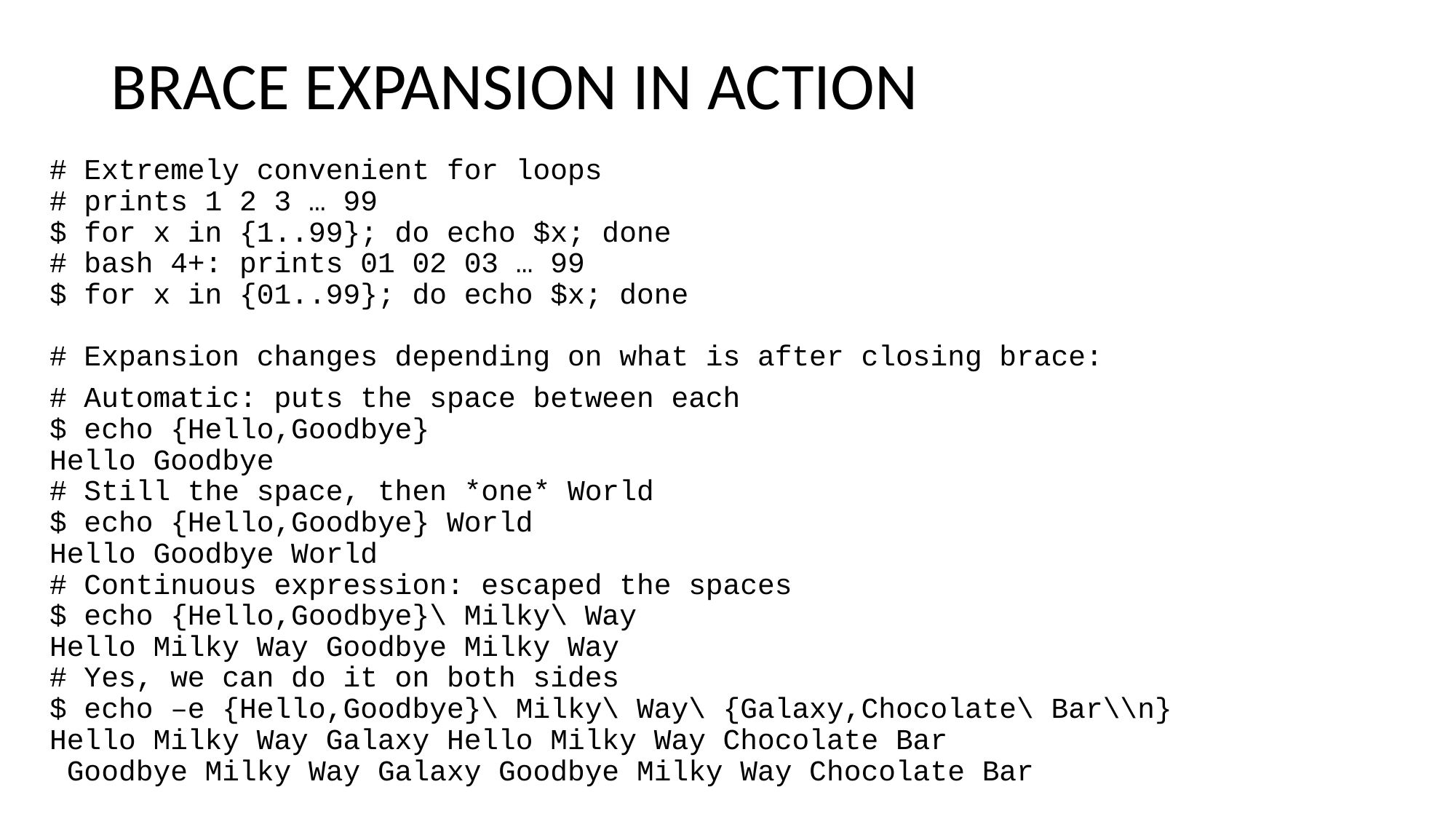

# BRACE EXPANSION IN ACTION
# Extremely convenient for loops # prints 1 2 3 … 99 $ for x in {1..99}; do echo $x; done # bash 4+: prints 01 02 03 … 99 $ for x in {01..99}; do echo $x; done # Expansion changes depending on what is after closing brace:
# Automatic: puts the space between each $ echo {Hello,Goodbye} Hello Goodbye # Still the space, then *one* World $ echo {Hello,Goodbye} World Hello Goodbye World # Continuous expression: escaped the spaces $ echo {Hello,Goodbye}\ Milky\ Way Hello Milky Way Goodbye Milky Way # Yes, we can do it on both sides $ echo –e {Hello,Goodbye}\ Milky\ Way\ {Galaxy,Chocolate\ Bar\\n} Hello Milky Way Galaxy Hello Milky Way Chocolate Bar Goodbye Milky Way Galaxy Goodbye Milky Way Chocolate Bar